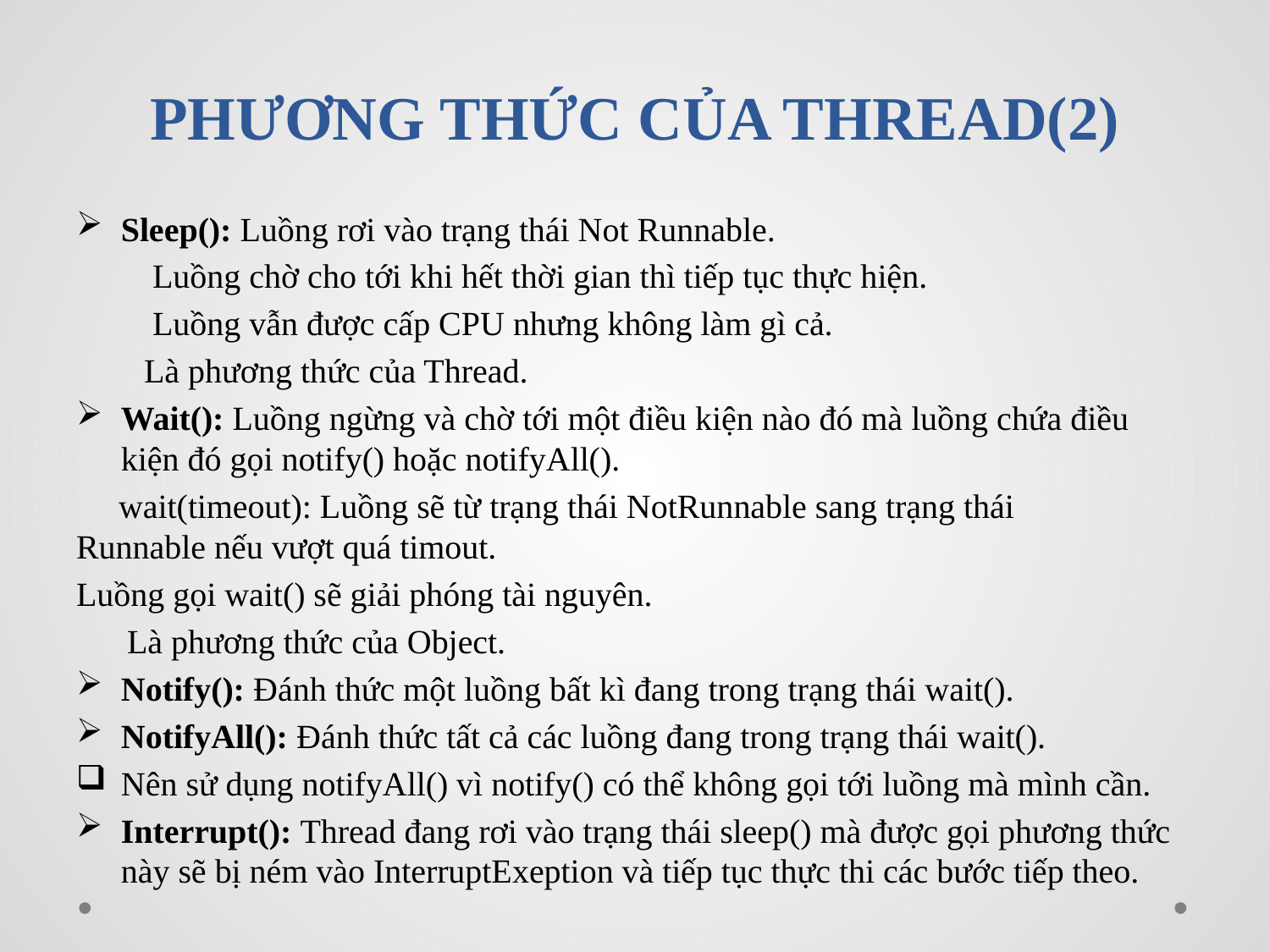

# PHƯƠNG THỨC CỦA THREAD(2)
Sleep(): Luồng rơi vào trạng thái Not Runnable.
         Luồng chờ cho tới khi hết thời gian thì tiếp tục thực hiện.
         Luồng vẫn được cấp CPU nhưng không làm gì cả.
        Là phương thức của Thread.
Wait(): Luồng ngừng và chờ tới một điều kiện nào đó mà luồng chứa điều kiện đó gọi notify() hoặc notifyAll().
     wait(timeout): Luồng sẽ từ trạng thái NotRunnable sang trạng thái          Runnable nếu vượt quá timout.
Luồng gọi wait() sẽ giải phóng tài nguyên.
      Là phương thức của Object.
Notify(): Đánh thức một luồng bất kì đang trong trạng thái wait().
NotifyAll(): Đánh thức tất cả các luồng đang trong trạng thái wait().
Nên sử dụng notifyAll() vì notify() có thể không gọi tới luồng mà mình cần.
Interrupt(): Thread đang rơi vào trạng thái sleep() mà được gọi phương thức này sẽ bị ném vào InterruptExeption và tiếp tục thực thi các bước tiếp theo.